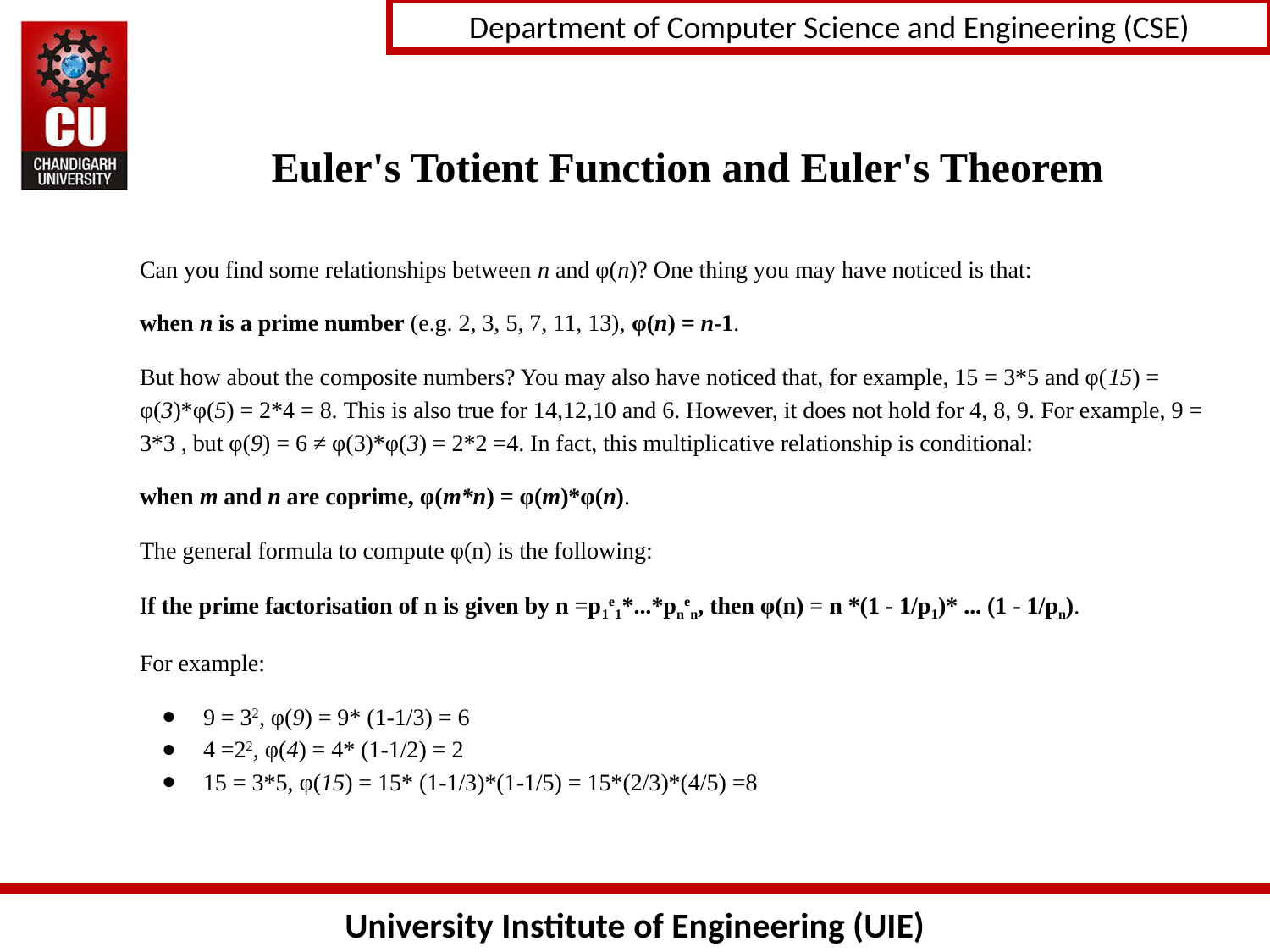

# Euler's Totient Function and Euler's Theorem
Can you find some relationships between n and φ(n)? One thing you may have noticed is that:
when n is a prime number (e.g. 2, 3, 5, 7, 11, 13), φ(n) = n-1.
But how about the composite numbers? You may also have noticed that, for example, 15 = 3*5 and φ(15) = φ(3)*φ(5) = 2*4 = 8. This is also true for 14,12,10 and 6. However, it does not hold for 4, 8, 9. For example, 9 = 3*3 , but φ(9) = 6 ≠ φ(3)*φ(3) = 2*2 =4. In fact, this multiplicative relationship is conditional:
when m and n are coprime, φ(m*n) = φ(m)*φ(n).
The general formula to compute φ(n) is the following:
If the prime factorisation of n is given by n =p1e1*...*pnen, then φ(n) = n *(1 - 1/p1)* ... (1 - 1/pn).
For example:
9 = 32, φ(9) = 9* (1-1/3) = 6
4 =22, φ(4) = 4* (1-1/2) = 2
15 = 3*5, φ(15) = 15* (1-1/3)*(1-1/5) = 15*(2/3)*(4/5) =8